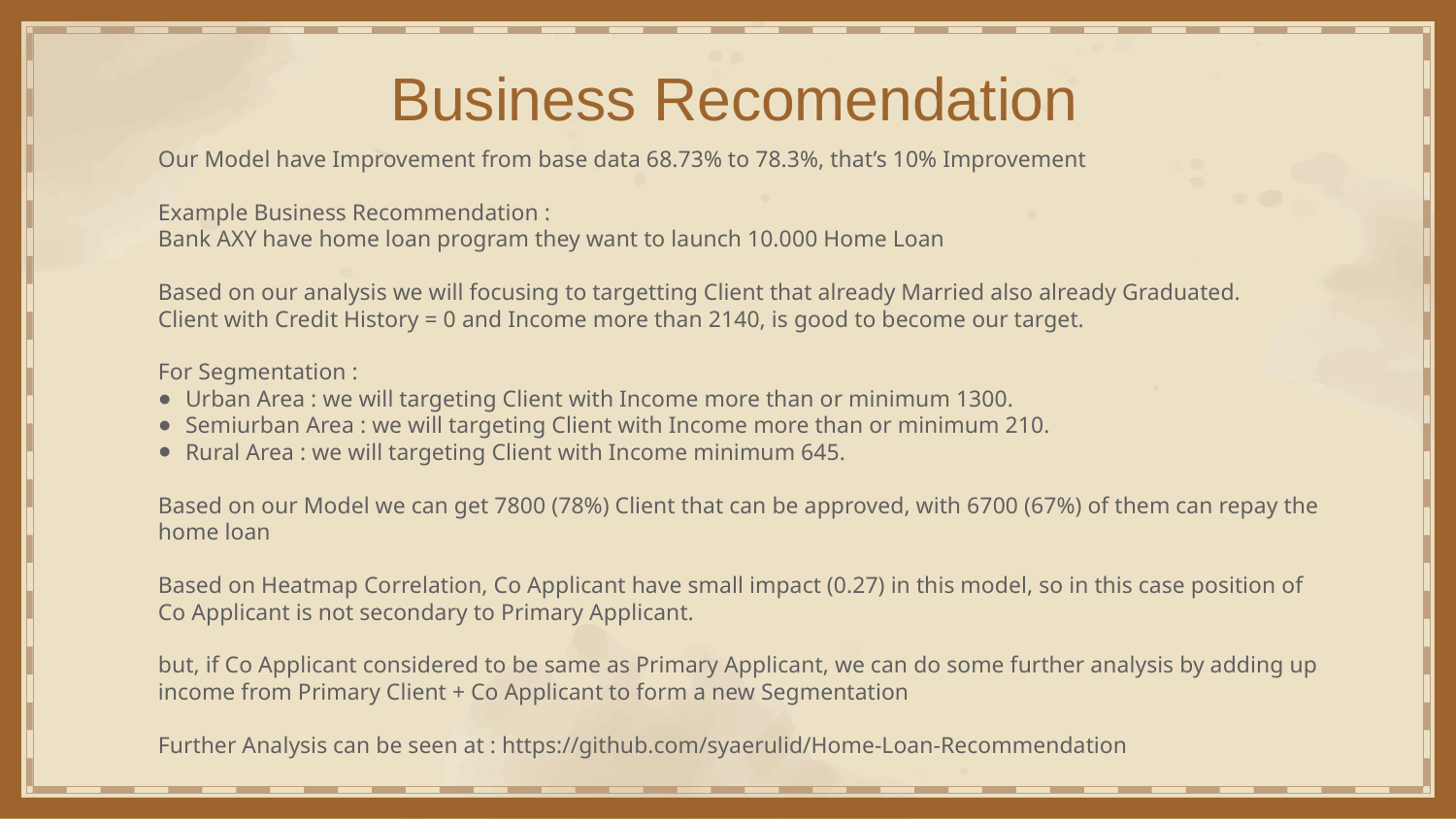

# Business Recomendation
Our Model have Improvement from base data 68.73% to 78.3%, that’s 10% Improvement

Example Business Recommendation :
Bank AXY have home loan program they want to launch 10.000 Home Loan

Based on our analysis we will focusing to targetting Client that already Married also already Graduated.
Client with Credit History = 0 and Income more than 2140, is good to become our target.

For Segmentation :
Urban Area : we will targeting Client with Income more than or minimum 1300.
Semiurban Area : we will targeting Client with Income more than or minimum 210.
Rural Area : we will targeting Client with Income minimum 645.

Based on our Model we can get 7800 (78%) Client that can be approved, with 6700 (67%) of them can repay the home loan

Based on Heatmap Correlation, Co Applicant have small impact (0.27) in this model, so in this case position of Co Applicant is not secondary to Primary Applicant.

but, if Co Applicant considered to be same as Primary Applicant, we can do some further analysis by adding up income from Primary Client + Co Applicant to form a new Segmentation

Further Analysis can be seen at : https://github.com/syaerulid/Home-Loan-Recommendation